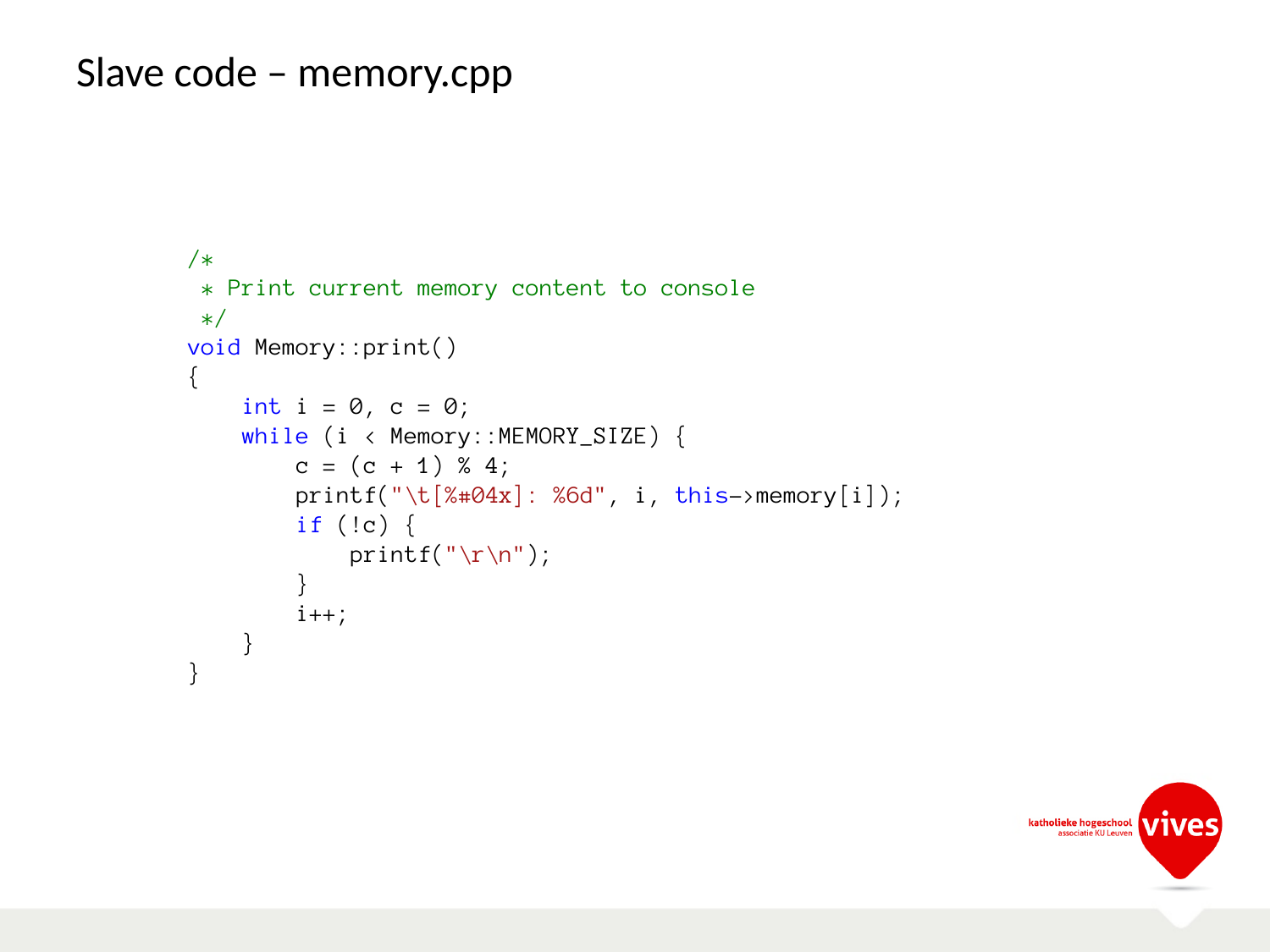

# Slave code – memory.cpp
/*
 * Print current memory content to console
 */
void Memory::print()
{
    int i = 0, c = 0;
    while (i < Memory::MEMORY_SIZE) {
        c = (c + 1) % 4;
        printf("\t[%#04x]: %6d", i, this->memory[i]);
        if (!c) {
            printf("\r\n");
        }
        i++;
    }
}